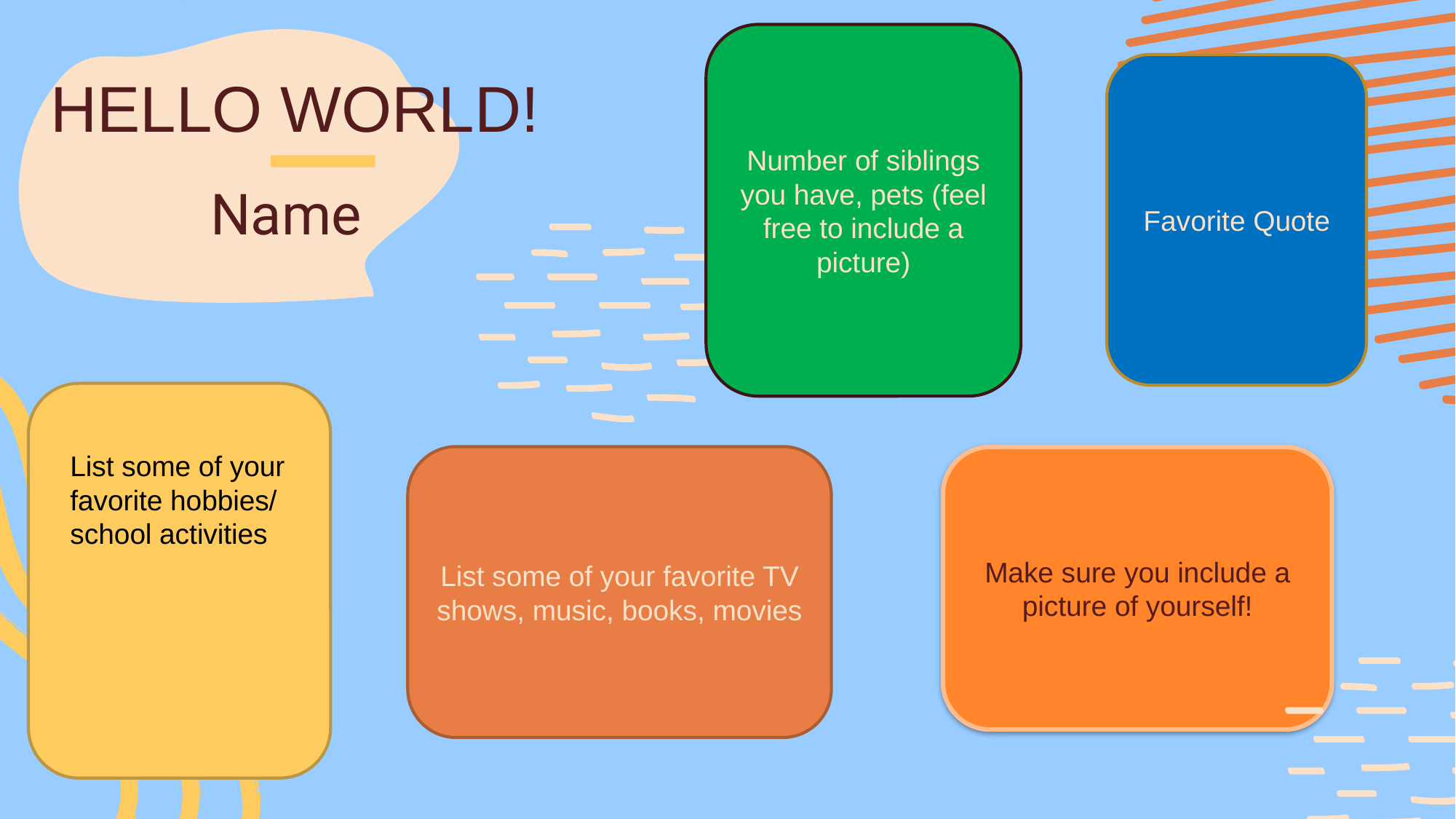

# HELLO WORLD!
Number of siblings you have, pets (feel free to include a picture)

Favorite Quote

Name

List some of your favorite hobbies/ school activities
List some of your favorite TV shows, music, books, movies
Make sure you include a picture of yourself!